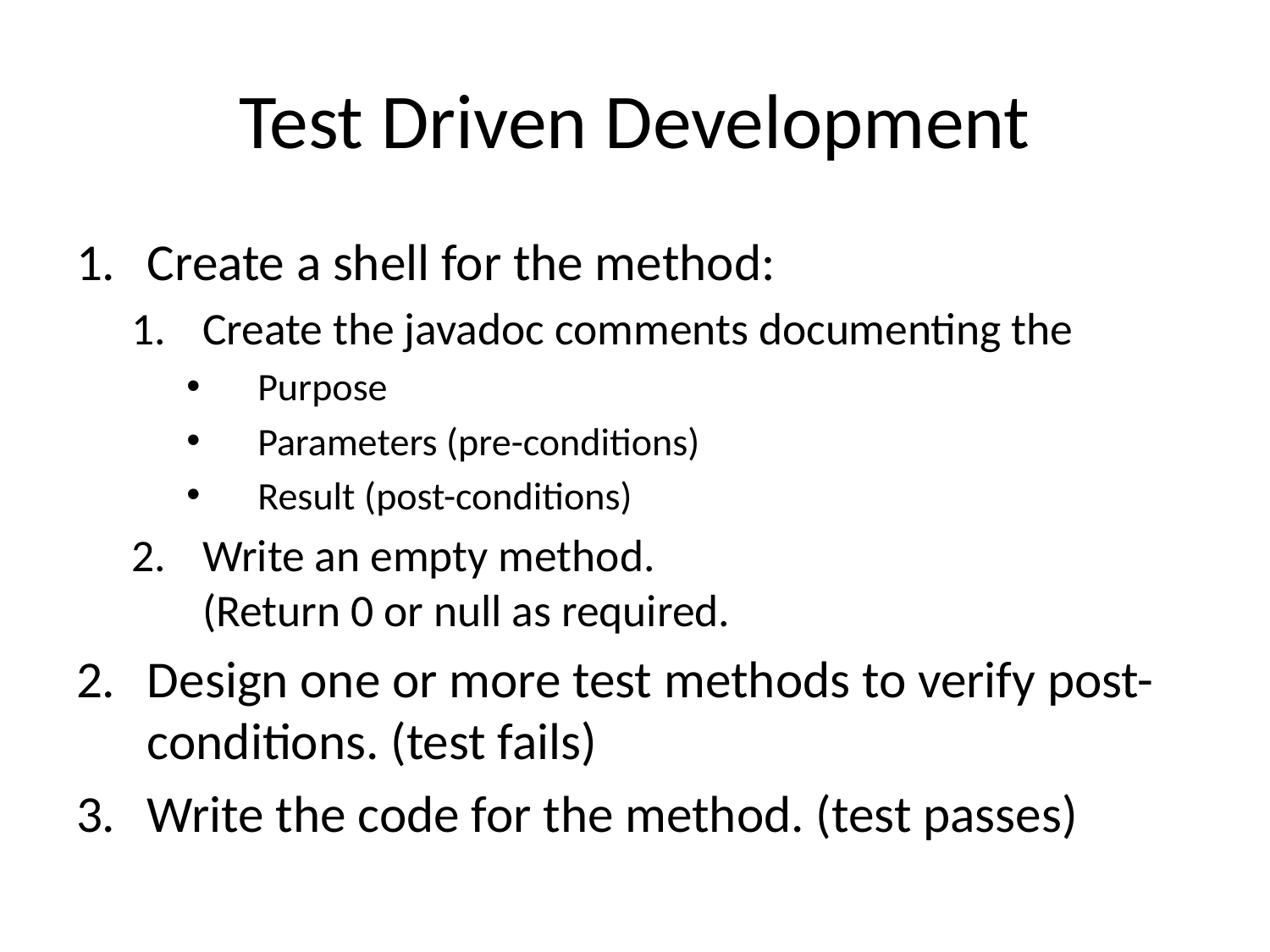

# Test Driven Development
Create a shell for the method:
Create the javadoc comments documenting the
Purpose
Parameters (pre-conditions)
Result (post-conditions)
Write an empty method.
(Return 0 or null as required.
Design one or more test methods to verify post-conditions. (test fails)
Write the code for the method. (test passes)